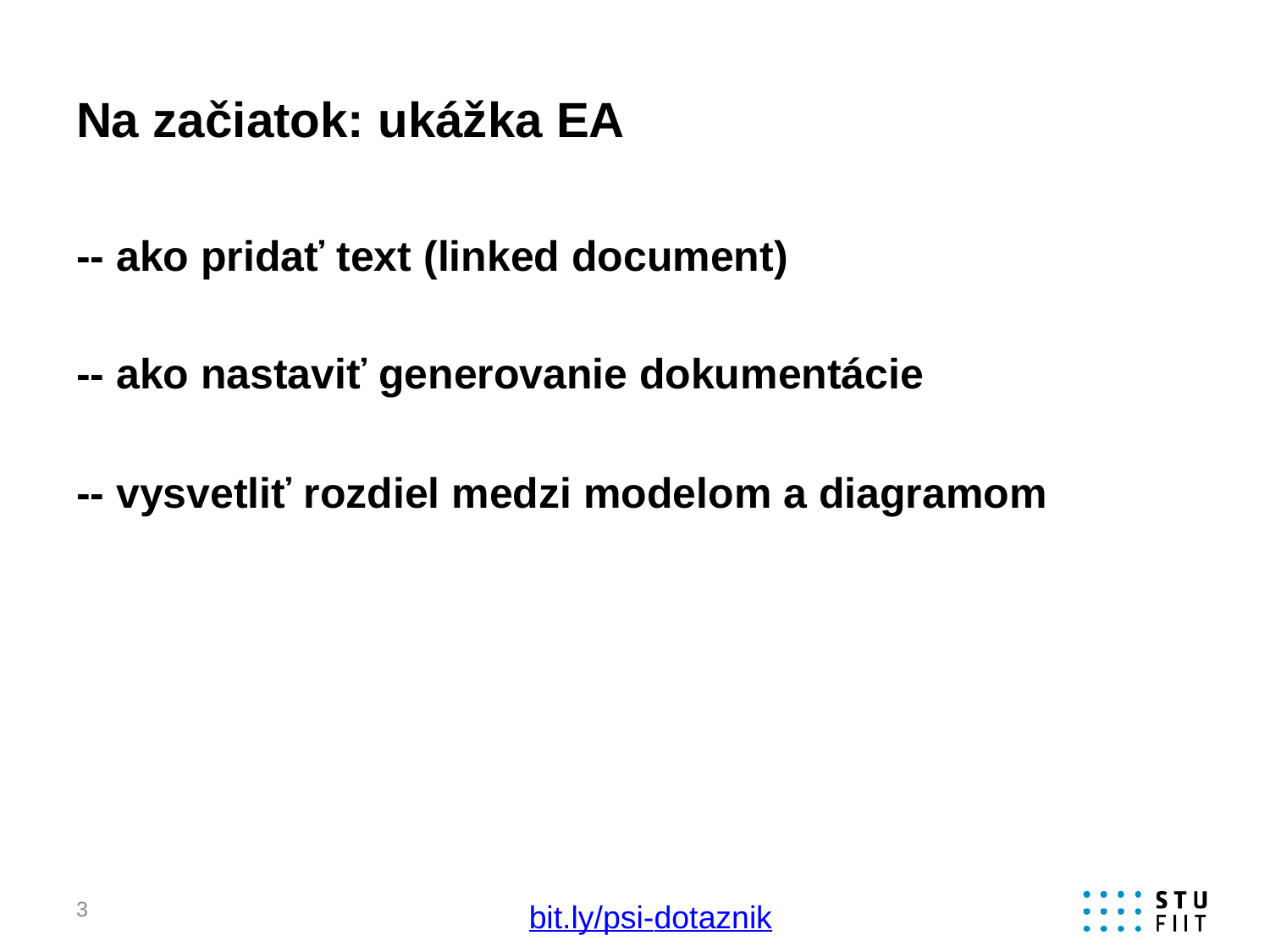

# Na začiatok: ukážka EA
-- ako pridať text (linked document)

-- ako nastaviť generovanie dokumentácie

-- vysvetliť rozdiel medzi modelom a diagramom
3